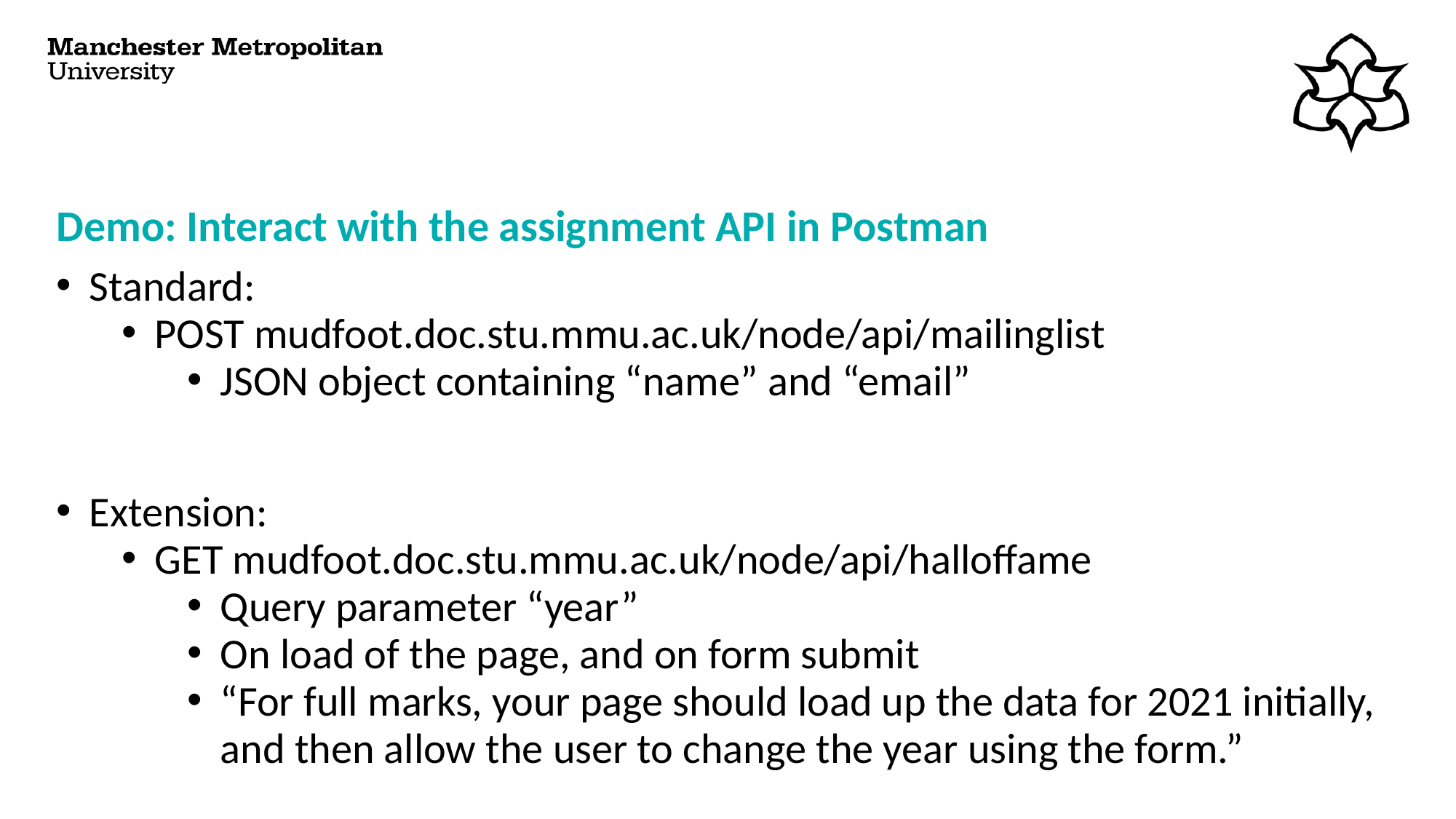

# Demo: Interact with the assignment API in Postman
Standard:
POST mudfoot.doc.stu.mmu.ac.uk/node/api/mailinglist
JSON object containing “name” and “email”

Extension:
GET mudfoot.doc.stu.mmu.ac.uk/node/api/halloffame
Query parameter “year”
On load of the page, and on form submit
“For full marks, your page should load up the data for 2021 initially, and then allow the user to change the year using the form.”